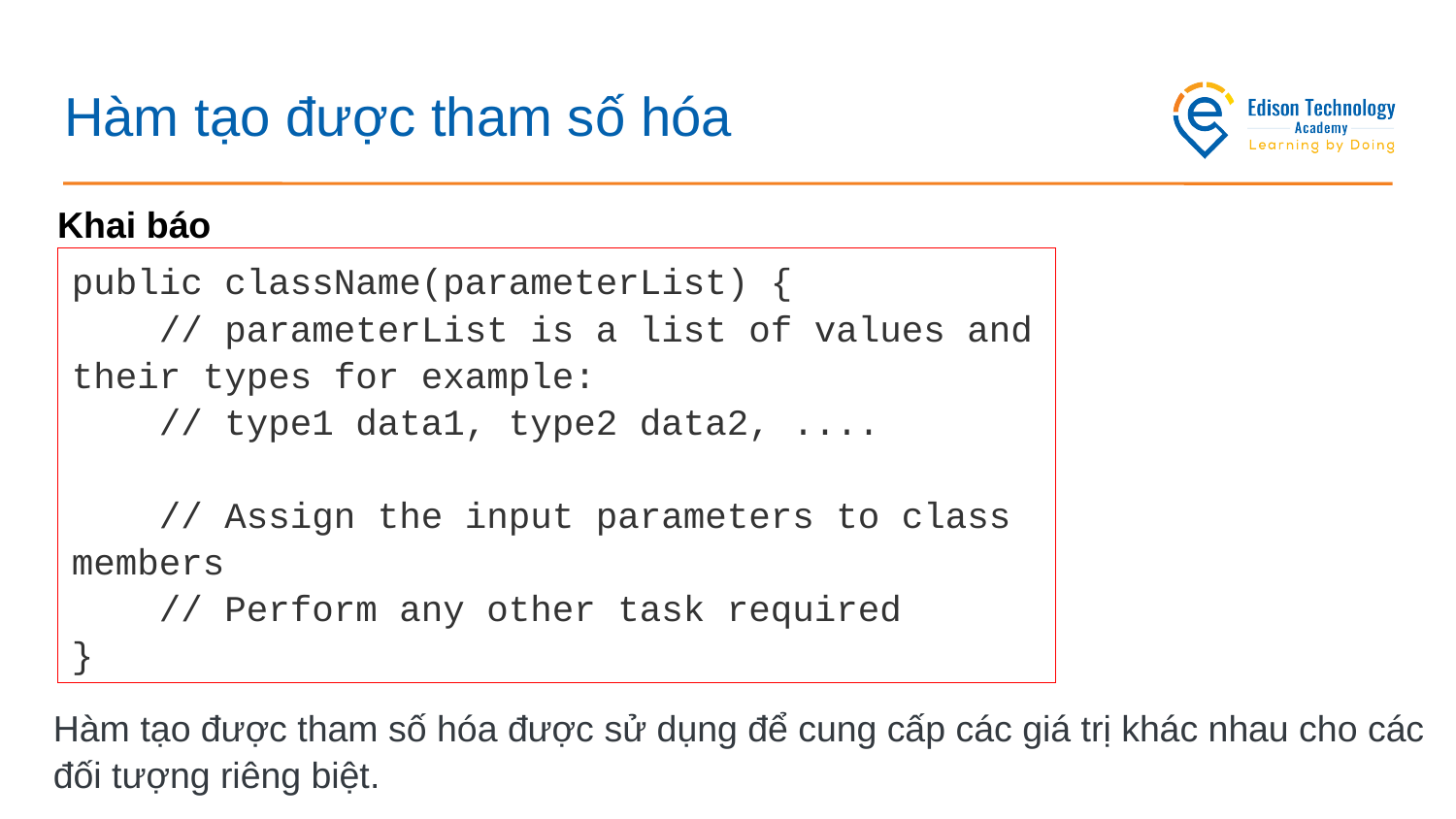

# Hàm tạo được tham số hóa
Khai báo
public className(parameterList) {
    // parameterList is a list of values and their types for example:
    // type1 data1, type2 data2, ....

    // Assign the input parameters to class members
    // Perform any other task required
}
Hàm tạo được tham số hóa được sử dụng để cung cấp các giá trị khác nhau cho các đối tượng riêng biệt.